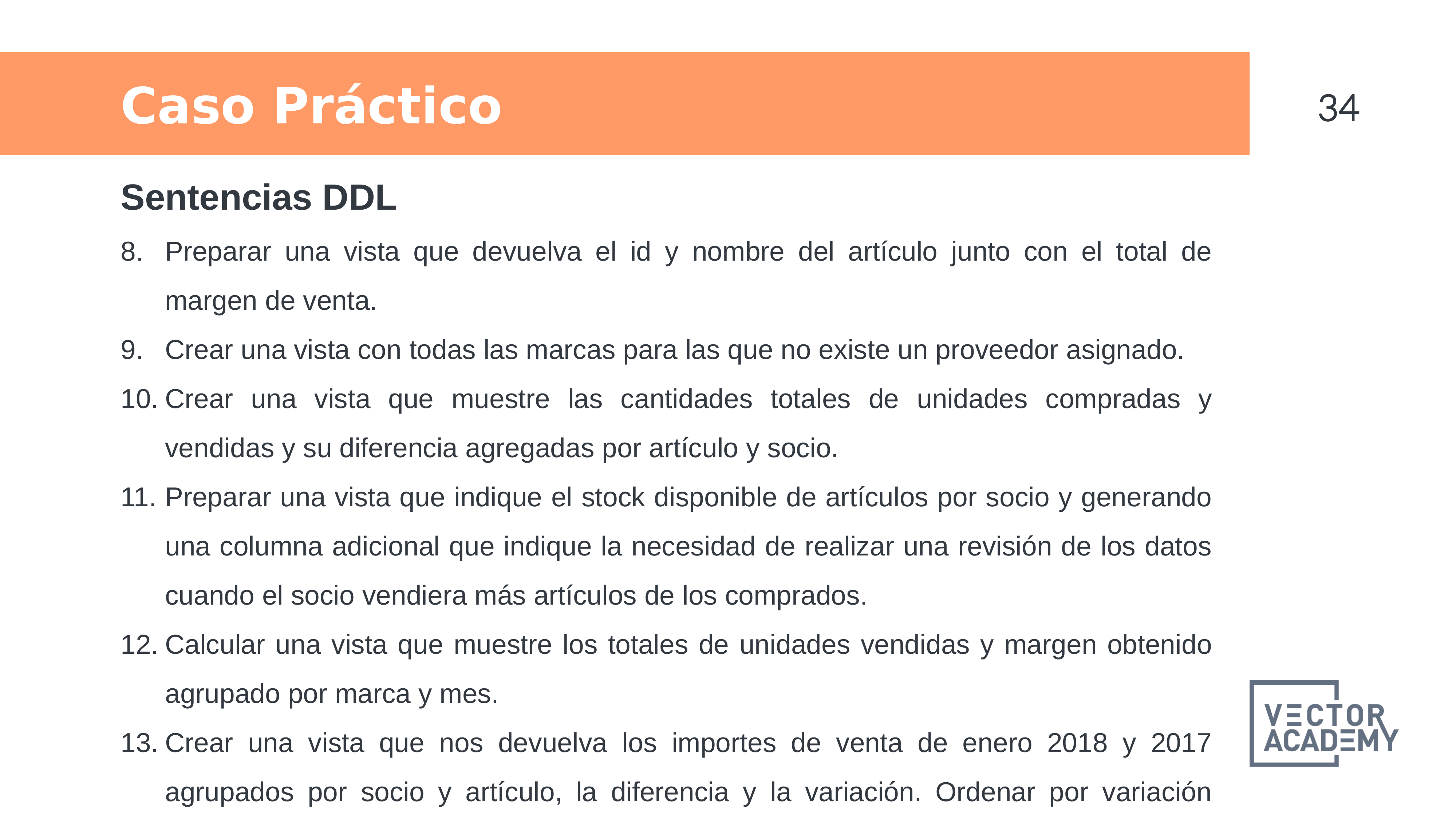

Caso Práctico
Sentencias DDL
Preparar una vista que devuelva el id y nombre del artículo junto con el total de margen de venta.
Crear una vista con todas las marcas para las que no existe un proveedor asignado.
Crear una vista que muestre las cantidades totales de unidades compradas y vendidas y su diferencia agregadas por artículo y socio.
Preparar una vista que indique el stock disponible de artículos por socio y generando una columna adicional que indique la necesidad de realizar una revisión de los datos cuando el socio vendiera más artículos de los comprados.
Calcular una vista que muestre los totales de unidades vendidas y margen obtenido agrupado por marca y mes.
Crear una vista que nos devuelva los importes de venta de enero 2018 y 2017 agrupados por socio y artículo, la diferencia y la variación. Ordenar por variación descendiente.